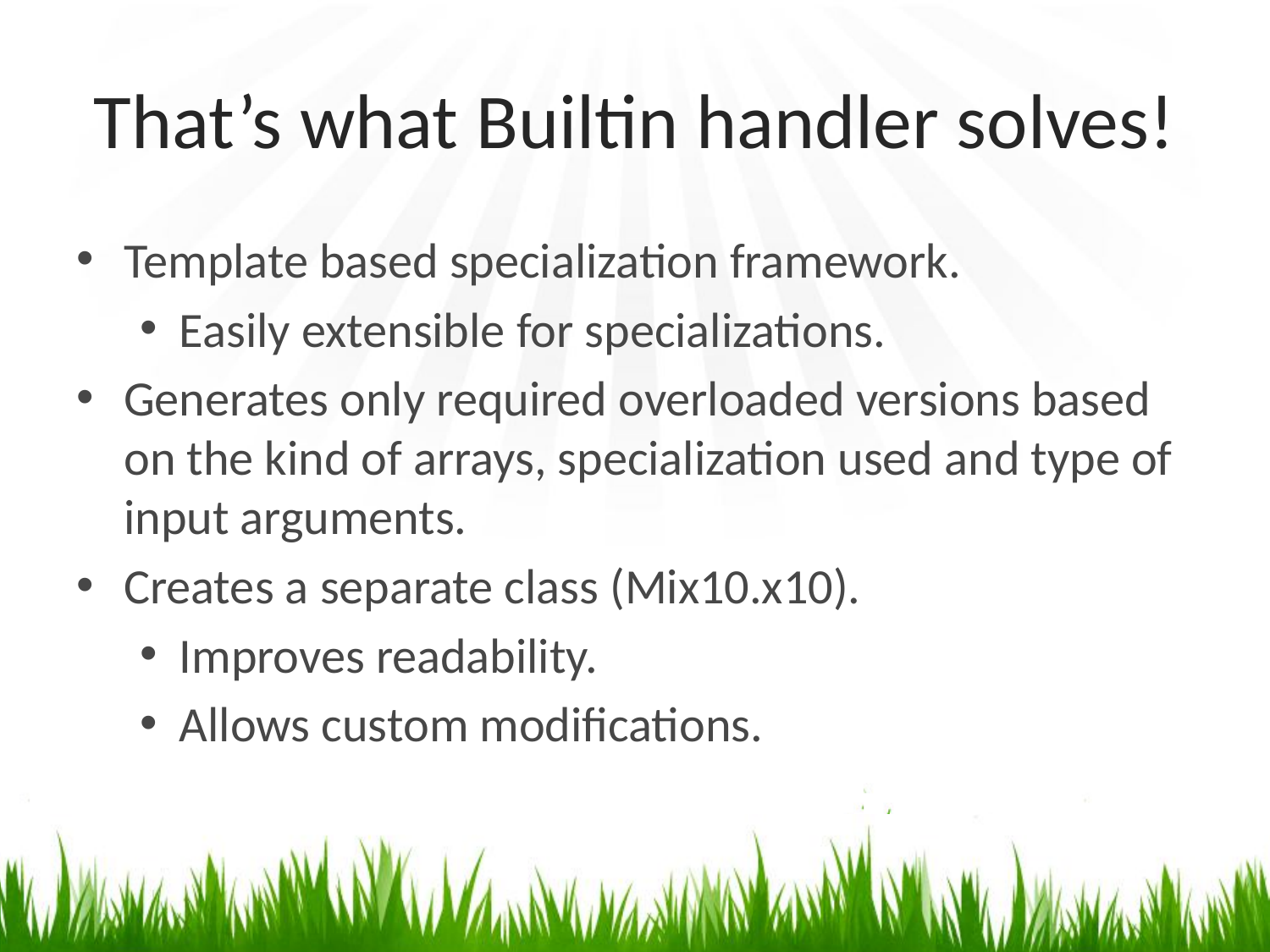

# That’s what Builtin handler solves!
Template based specialization framework.
Easily extensible for specializations.
Generates only required overloaded versions based on the kind of arrays, specialization used and type of input arguments.
Creates a separate class (Mix10.x10).
Improves readability.
Allows custom modifications.